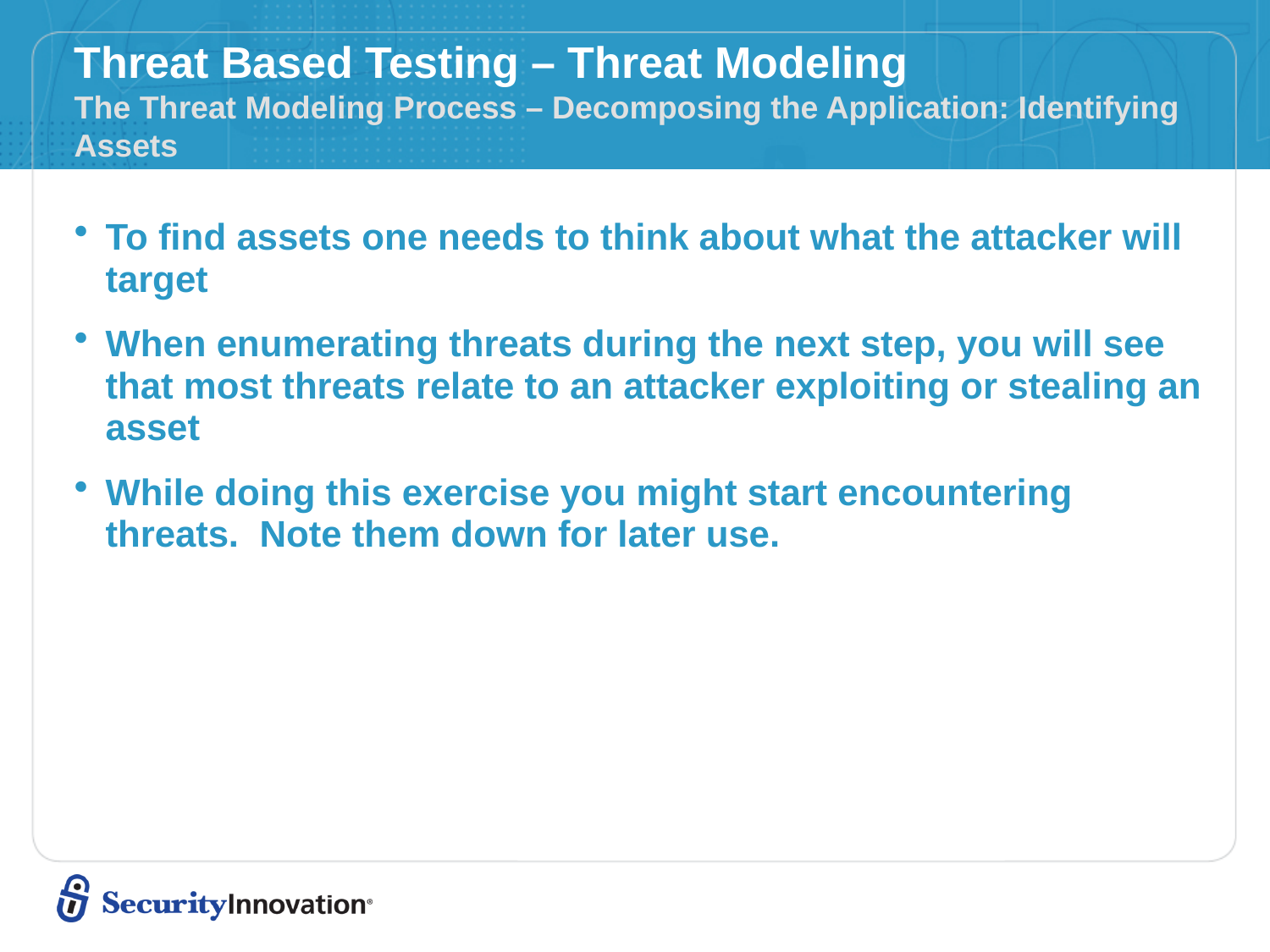

# Threat Based Testing – Threat Modeling The Threat Modeling Process – Decomposing the Application: Identifying Assets
To find assets one needs to think about what the attacker will target
When enumerating threats during the next step, you will see that most threats relate to an attacker exploiting or stealing an asset
While doing this exercise you might start encountering threats.  Note them down for later use.